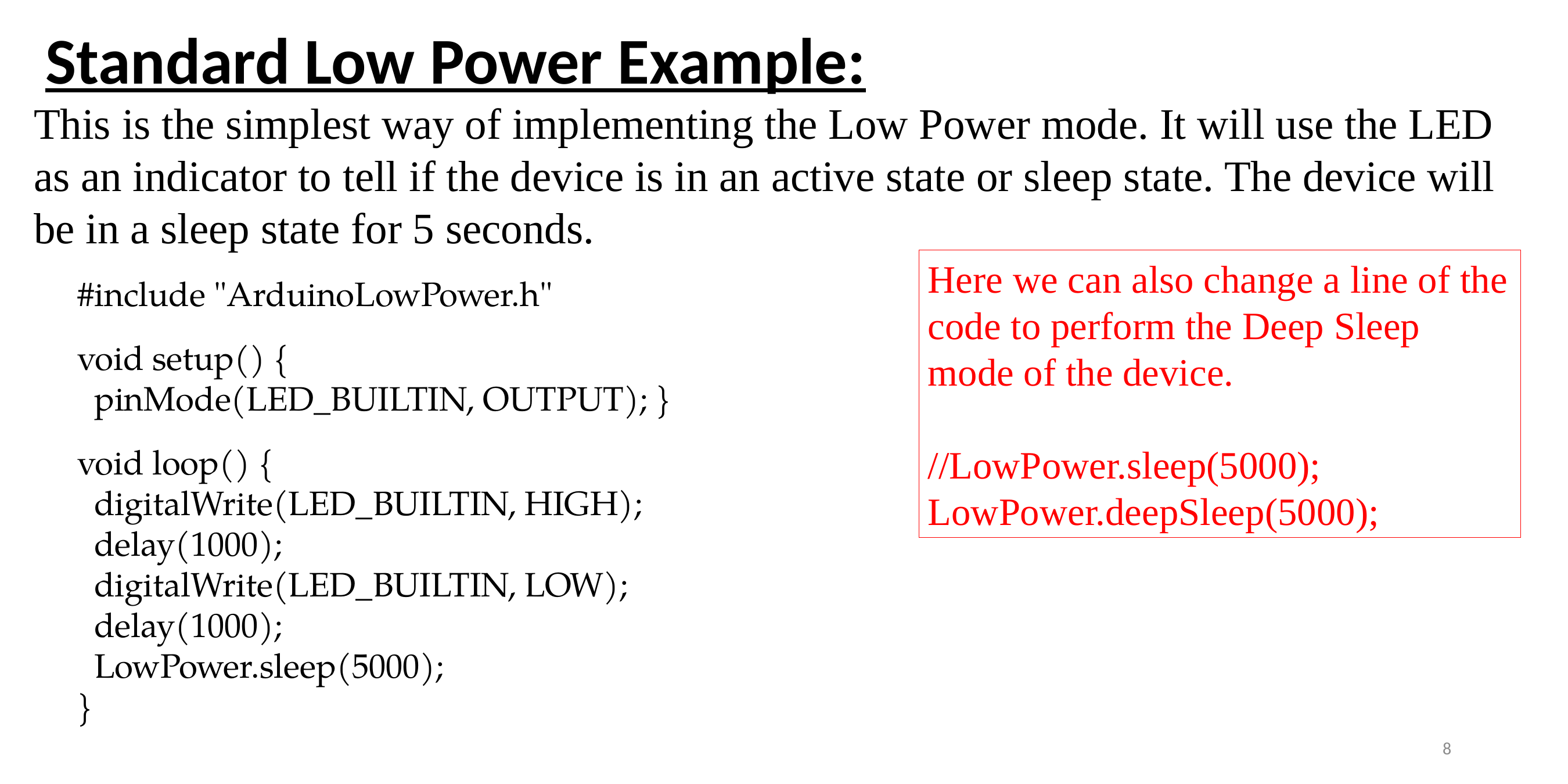

# Standard Low Power Example:
This is the simplest way of implementing the Low Power mode. It will use the LED as an indicator to tell if the device is in an active state or sleep state. The device will be in a sleep state for 5 seconds.

#include "ArduinoLowPower.h"

void setup() {
  pinMode(LED_BUILTIN, OUTPUT); }

void loop() {
  digitalWrite(LED_BUILTIN, HIGH);
  delay(1000);
  digitalWrite(LED_BUILTIN, LOW);
  delay(1000);
  LowPower.sleep(5000);
}
Here we can also change a line of the code to perform the Deep Sleep mode of the device.

//LowPower.sleep(5000);
LowPower.deepSleep(5000);

8